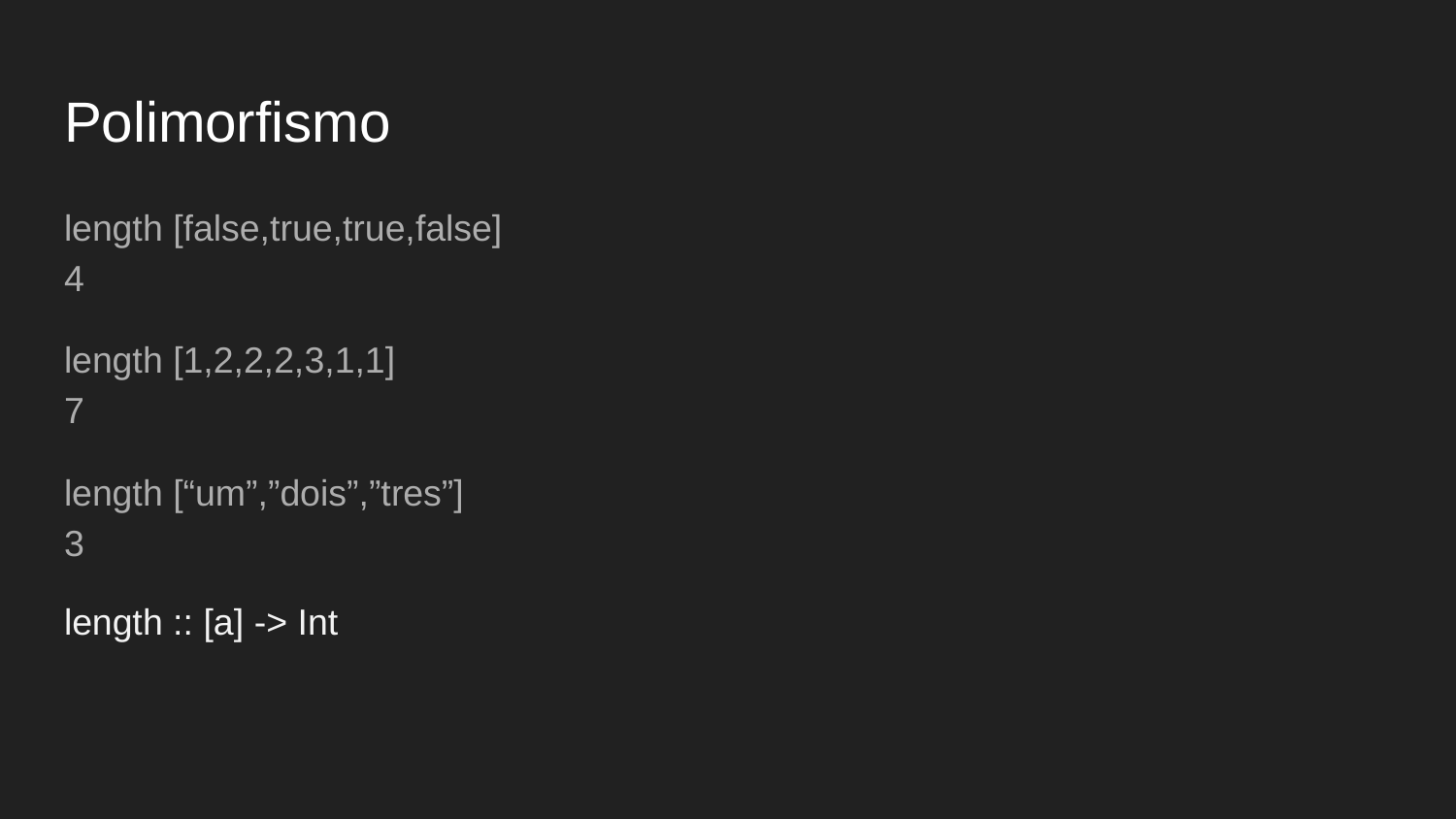

# Polimorfismo
length [false,true,true,false]
4
length [1,2,2,2,3,1,1]
7
length [“um”,”dois”,”tres”]
3
length :: [a] -> Int